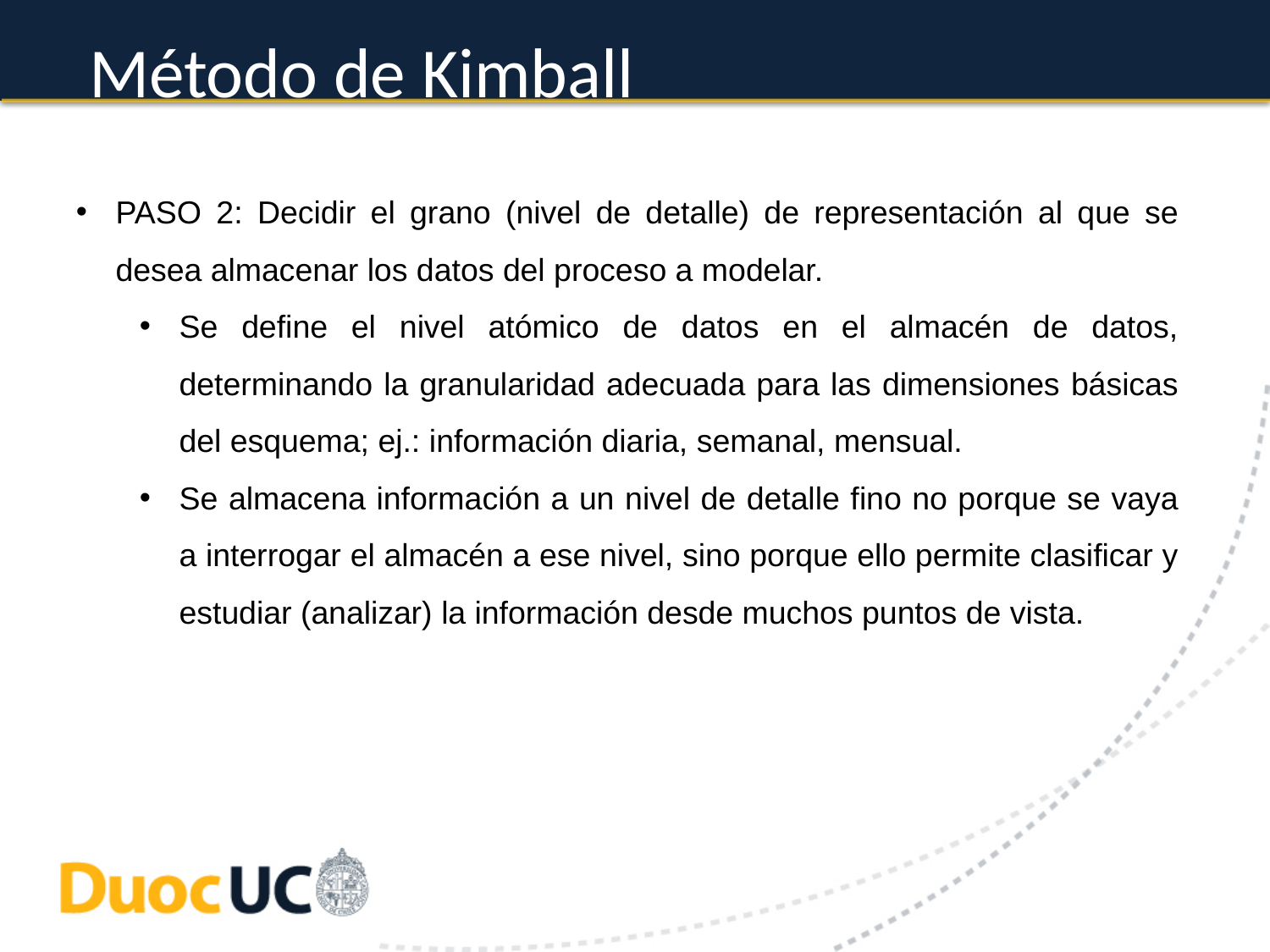

# Método de Kimball
PASO 2: Decidir el grano (nivel de detalle) de representación al que se desea almacenar los datos del proceso a modelar.
Se define el nivel atómico de datos en el almacén de datos, determinando la granularidad adecuada para las dimensiones básicas del esquema; ej.: información diaria, semanal, mensual.
Se almacena información a un nivel de detalle fino no porque se vaya a interrogar el almacén a ese nivel, sino porque ello permite clasificar y estudiar (analizar) la información desde muchos puntos de vista.